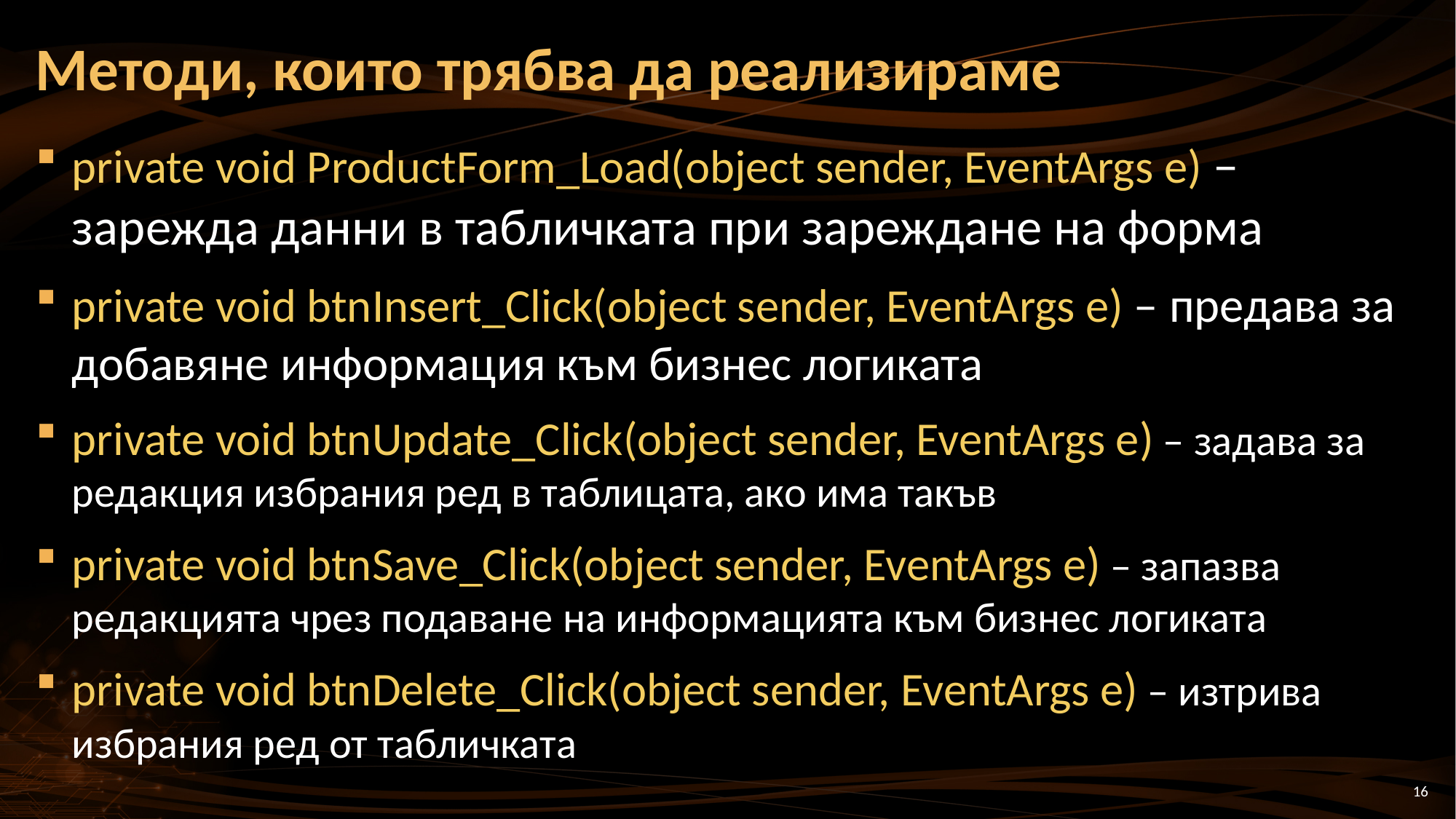

# Методи, които трябва да реализираме
private void ProductForm_Load(object sender, EventArgs e) – зарежда данни в табличката при зареждане на форма
private void btnInsert_Click(object sender, EventArgs e) – предава за добавяне информация към бизнес логиката
private void btnUpdate_Click(object sender, EventArgs e) – задава за редакция избрания ред в таблицата, ако има такъв
private void btnSave_Click(object sender, EventArgs e) – запазва редакцията чрез подаване на информацията към бизнес логиката
private void btnDelete_Click(object sender, EventArgs e) – изтрива избрания ред от табличката
16